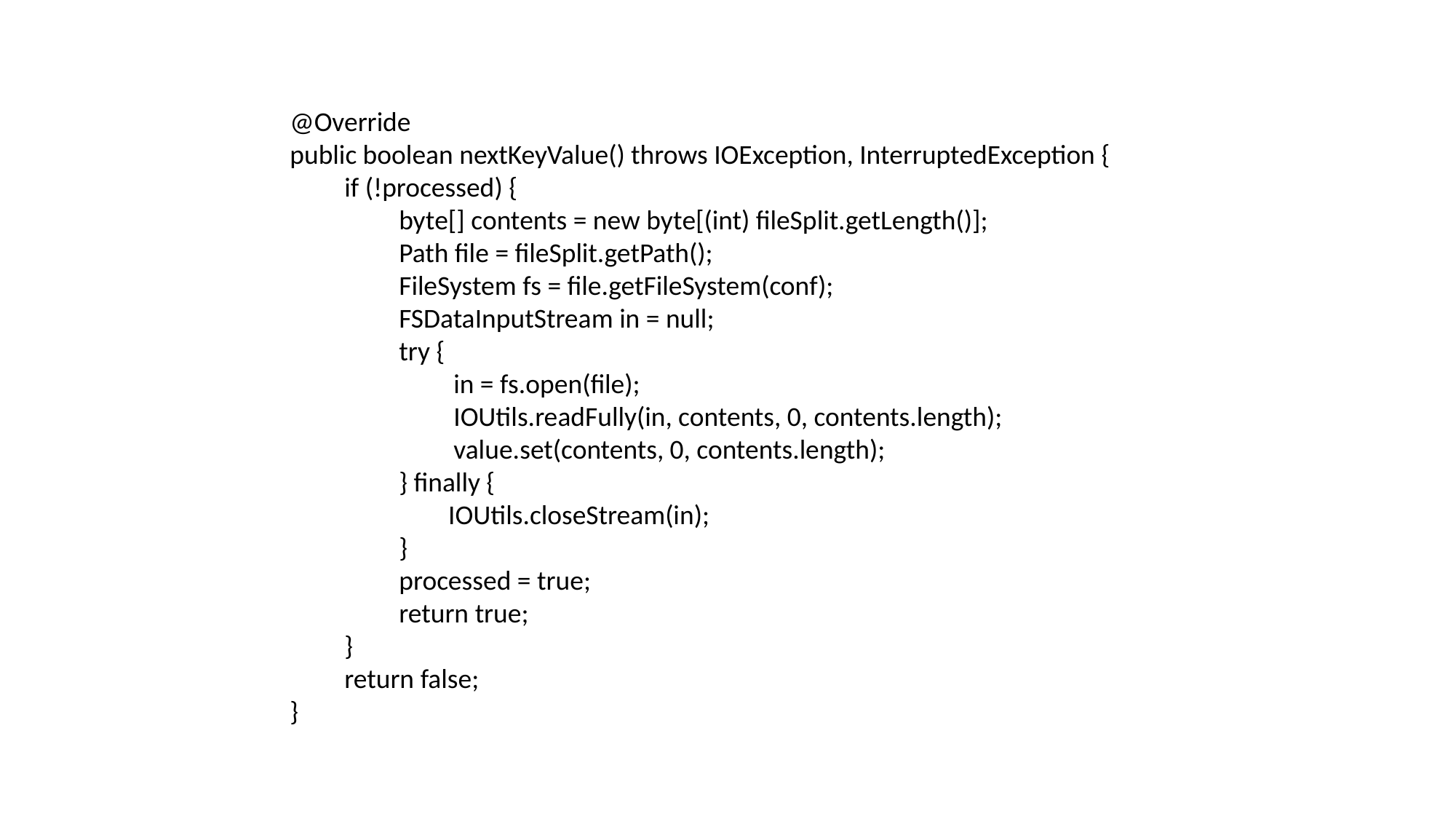

@Override
 public boolean nextKeyValue() throws IOException, InterruptedException {
 if (!processed) {
 byte[] contents = new byte[(int) fileSplit.getLength()];
 Path file = fileSplit.getPath();
 FileSystem fs = file.getFileSystem(conf);
 FSDataInputStream in = null;
 try {
 in = fs.open(file);
 IOUtils.readFully(in, contents, 0, contents.length);
 value.set(contents, 0, contents.length);
 } finally {
         IOUtils.closeStream(in);
 }
 processed = true;
 return true;
 }
 return false;
 }